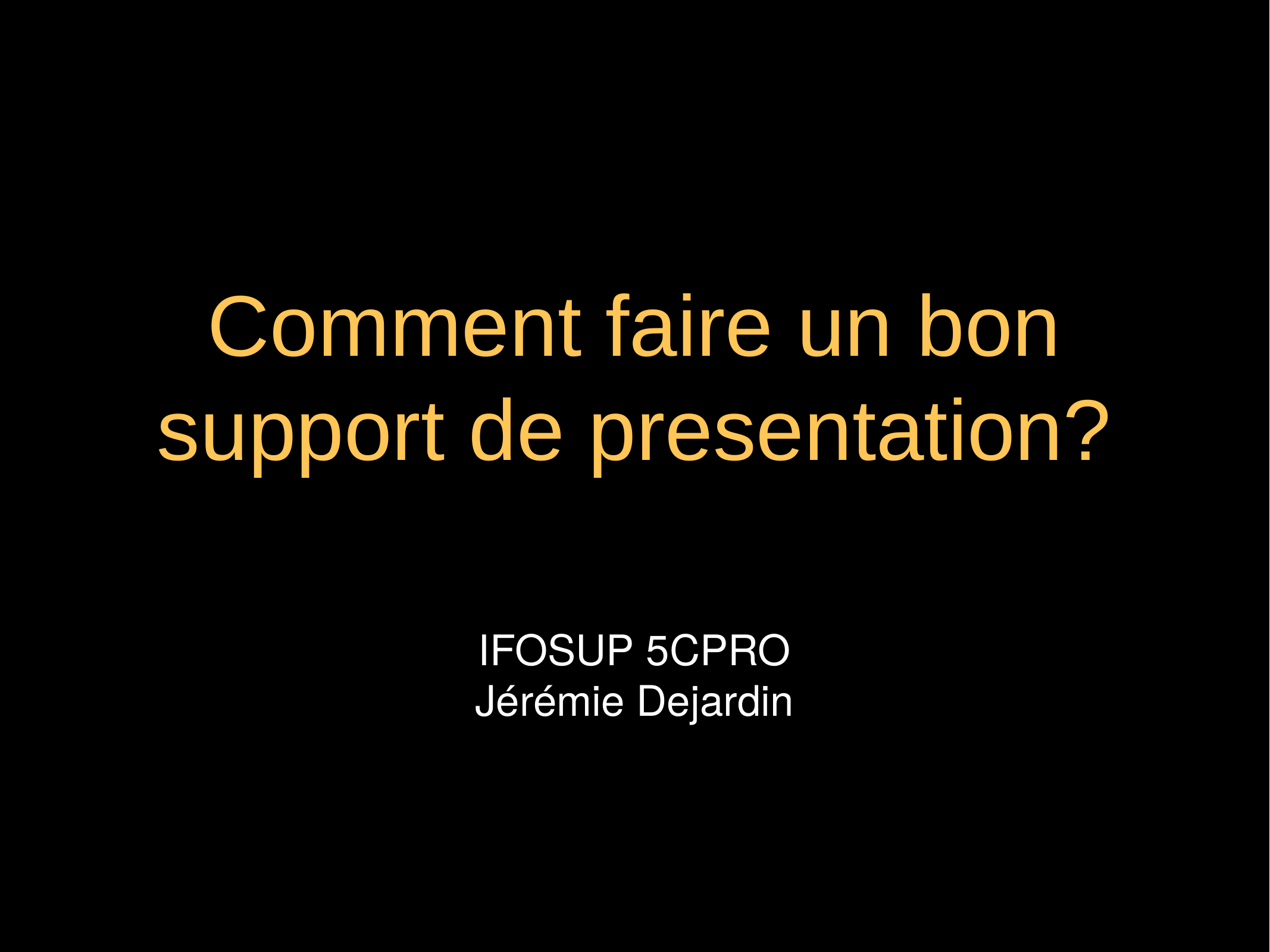

# Comment faire un bon support de presentation?
IFOSUP 5CPRO
Jérémie Dejardin